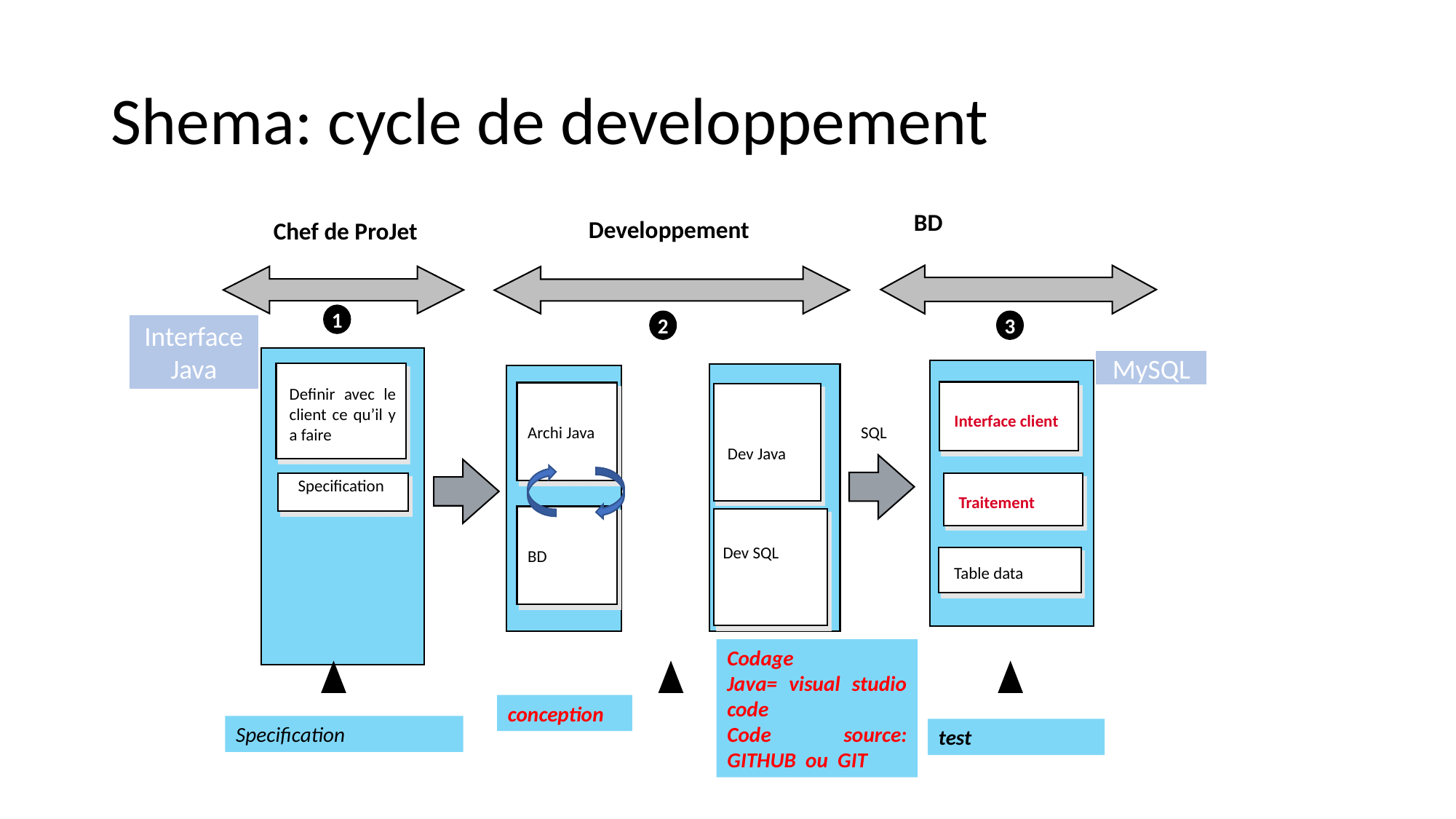

# Shema: cycle de developpement
 BD
Developpement

Chef de ProJet

1
2
3
Interface Java

MySQL

Definir avec le client ce qu’il y a faire

Interface client
Archi Java

Dev Java
SQL

Specification

Traitement

BD

Dev SQL

Table data

Codage
Java= visual studio code
Code source: GITHUB  ou  GIT

conception
Specification
test